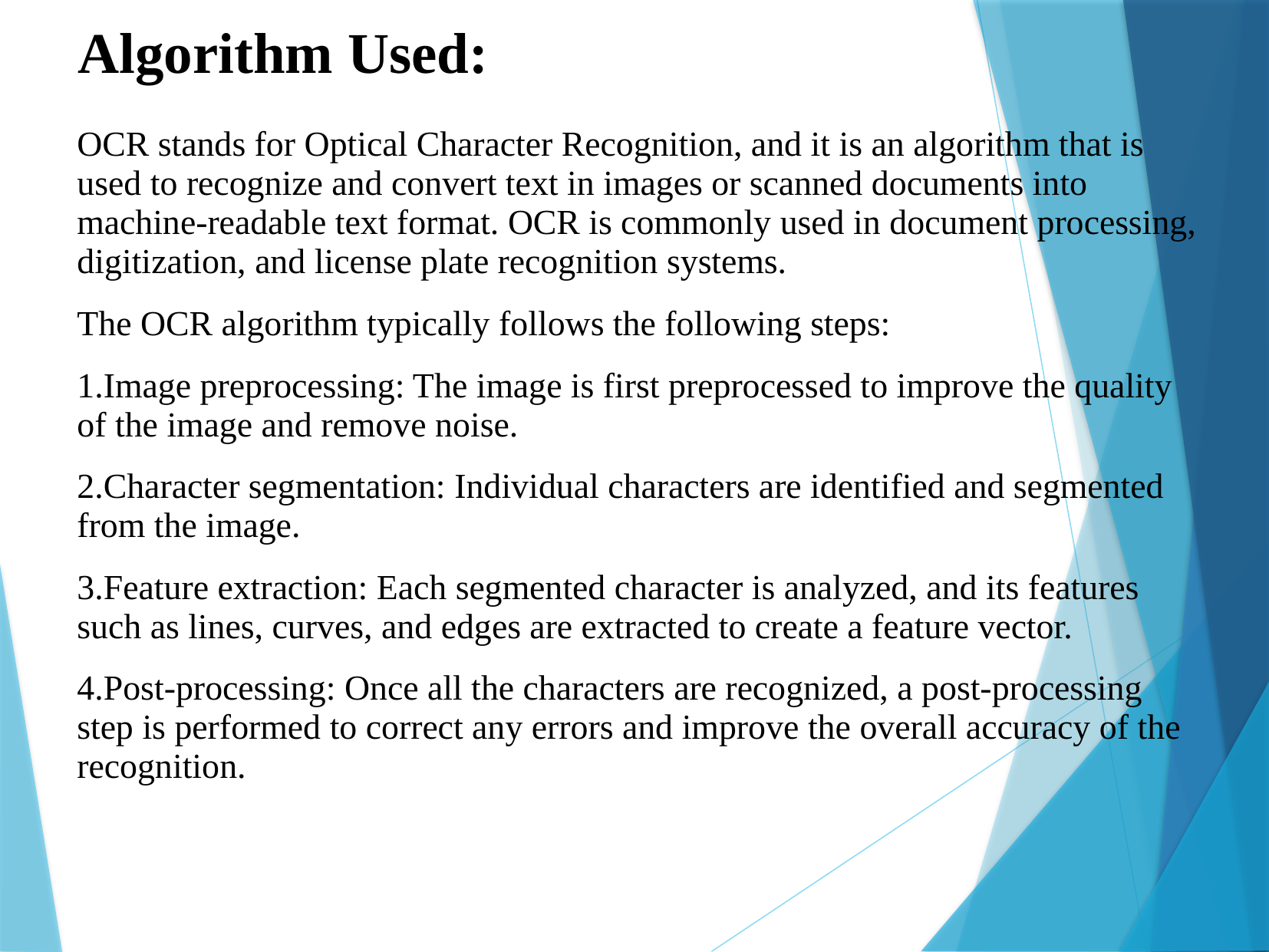

Algorithm Used:

OCR stands for Optical Character Recognition, and it is an algorithm that is used to recognize and convert text in images or scanned documents into machine-readable text format. OCR is commonly used in document processing, digitization, and license plate recognition systems.
The OCR algorithm typically follows the following steps:
1.Image preprocessing: The image is first preprocessed to improve the quality of the image and remove noise.
2.Character segmentation: Individual characters are identified and segmented from the image.
3.Feature extraction: Each segmented character is analyzed, and its features such as lines, curves, and edges are extracted to create a feature vector.
4.Post-processing: Once all the characters are recognized, a post-processing step is performed to correct any errors and improve the overall accuracy of the recognition.